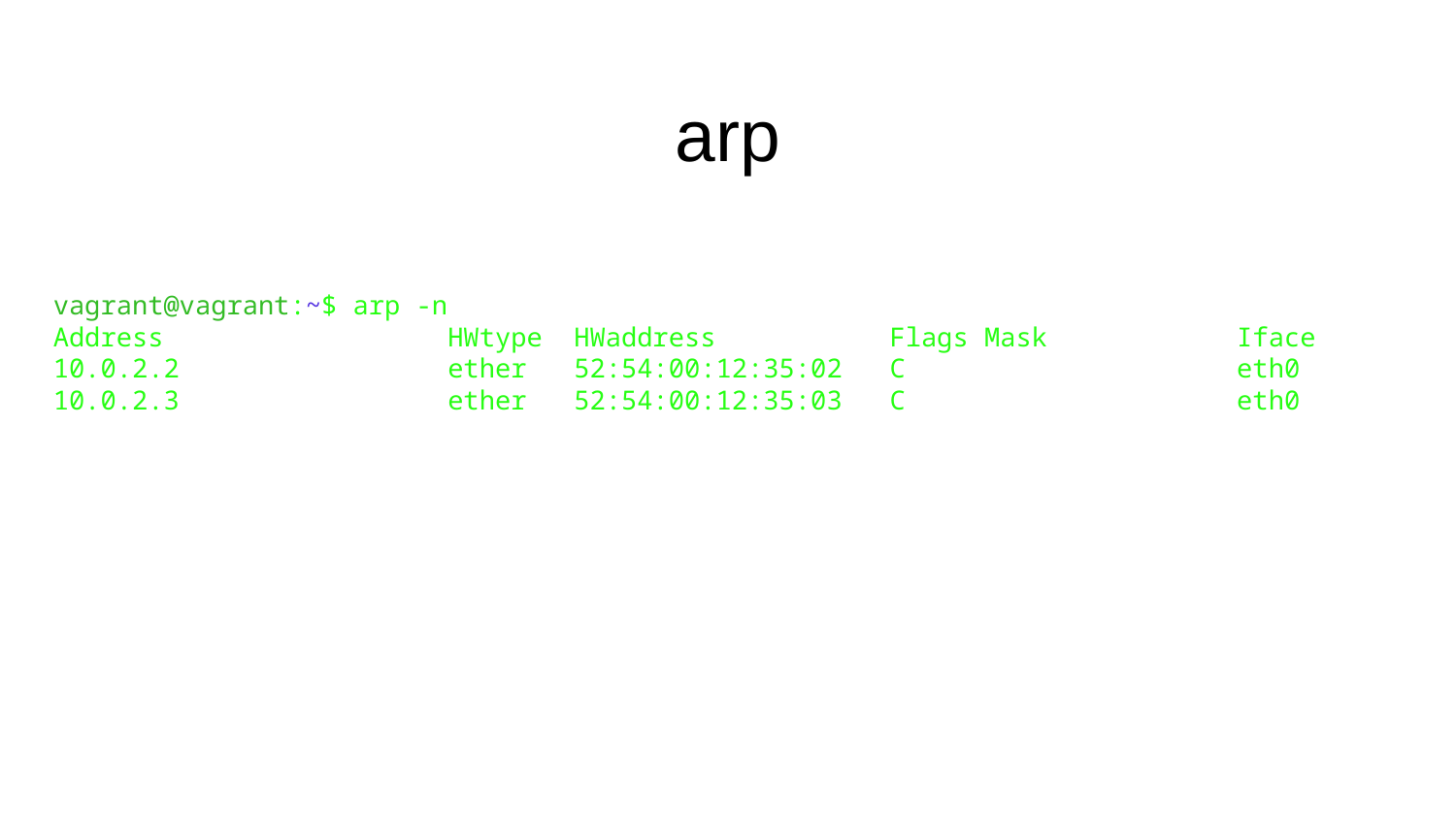

# arp
vagrant@vagrant:~$ arp -n
Address                  HWtype  HWaddress           Flags Mask            Iface
10.0.2.2                 ether   52:54:00:12:35:02   C                     eth0
10.0.2.3                 ether   52:54:00:12:35:03   C                     eth0